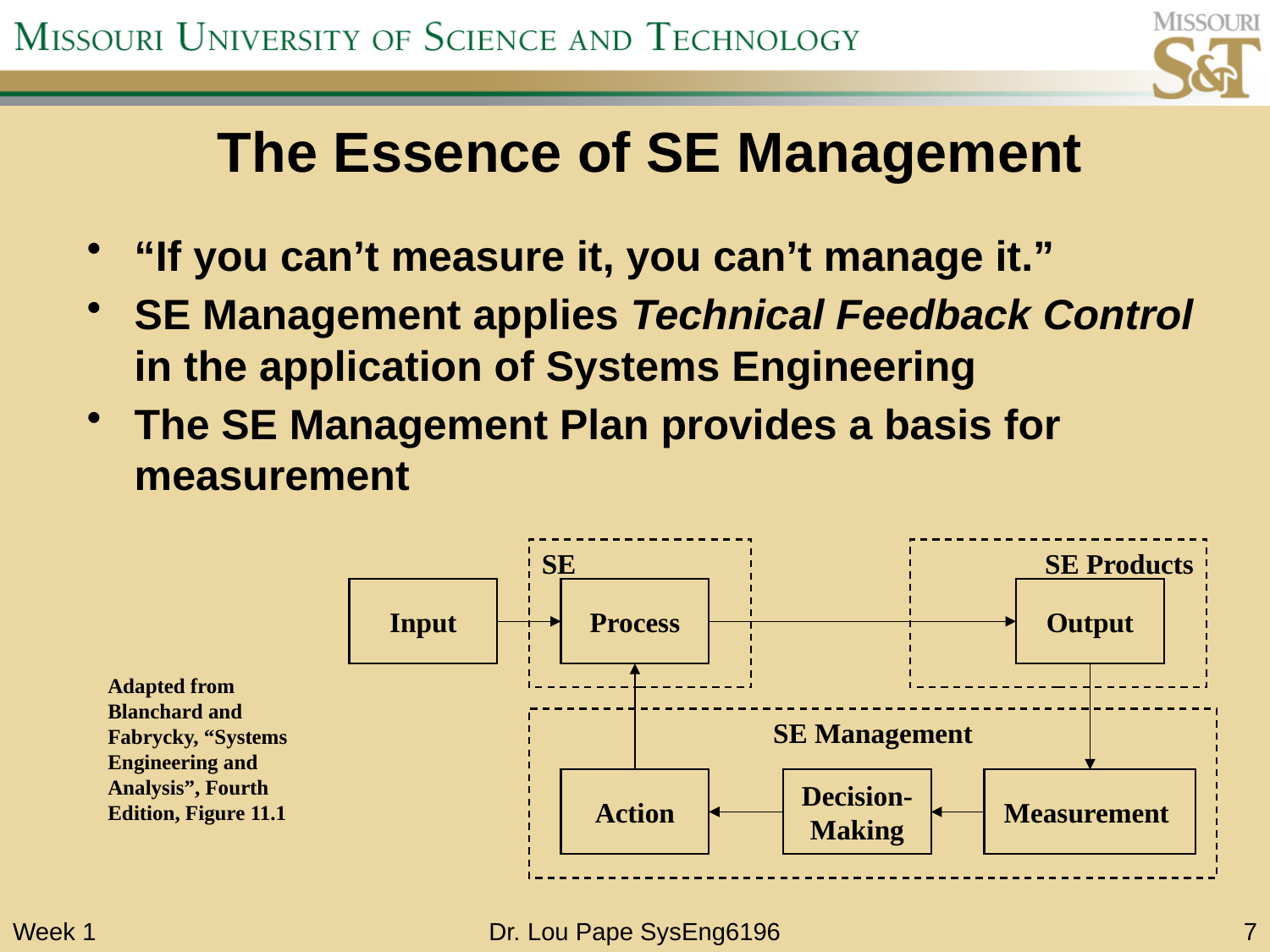

# The Essence of SE Management
“If you can’t measure it, you can’t manage it.”
SE Management applies Technical Feedback Control in the application of Systems Engineering
The SE Management Plan provides a basis for measurement
SE
SE Products
Input
Process
Output
Adapted from Blanchard and Fabrycky, “Systems Engineering and Analysis”, Fourth Edition, Figure 11.1
SE Management
Action
Decision-Making
Measurement
Week 1
Dr. Lou Pape SysEng6196
7